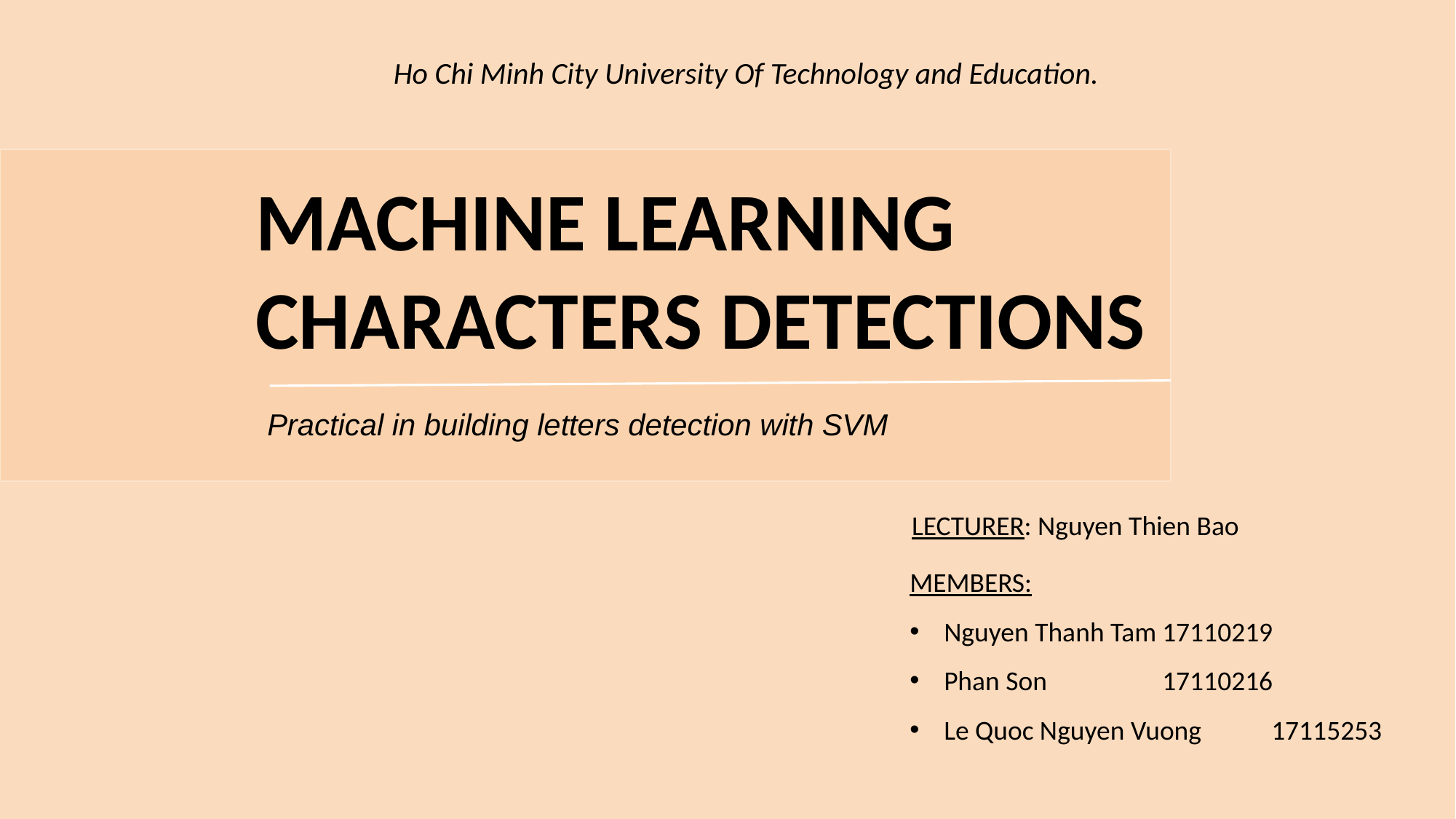

Ho Chi Minh City University Of Technology and Education.

MACHINE LEARNING
CHARACTERS DETECTIONS
Practical in building letters detection with SVM
LECTURER: Nguyen Thien Bao
MEMBERS:
Nguyen Thanh Tam	17110219
Phan Son		17110216
Le Quoc Nguyen Vuong	17115253